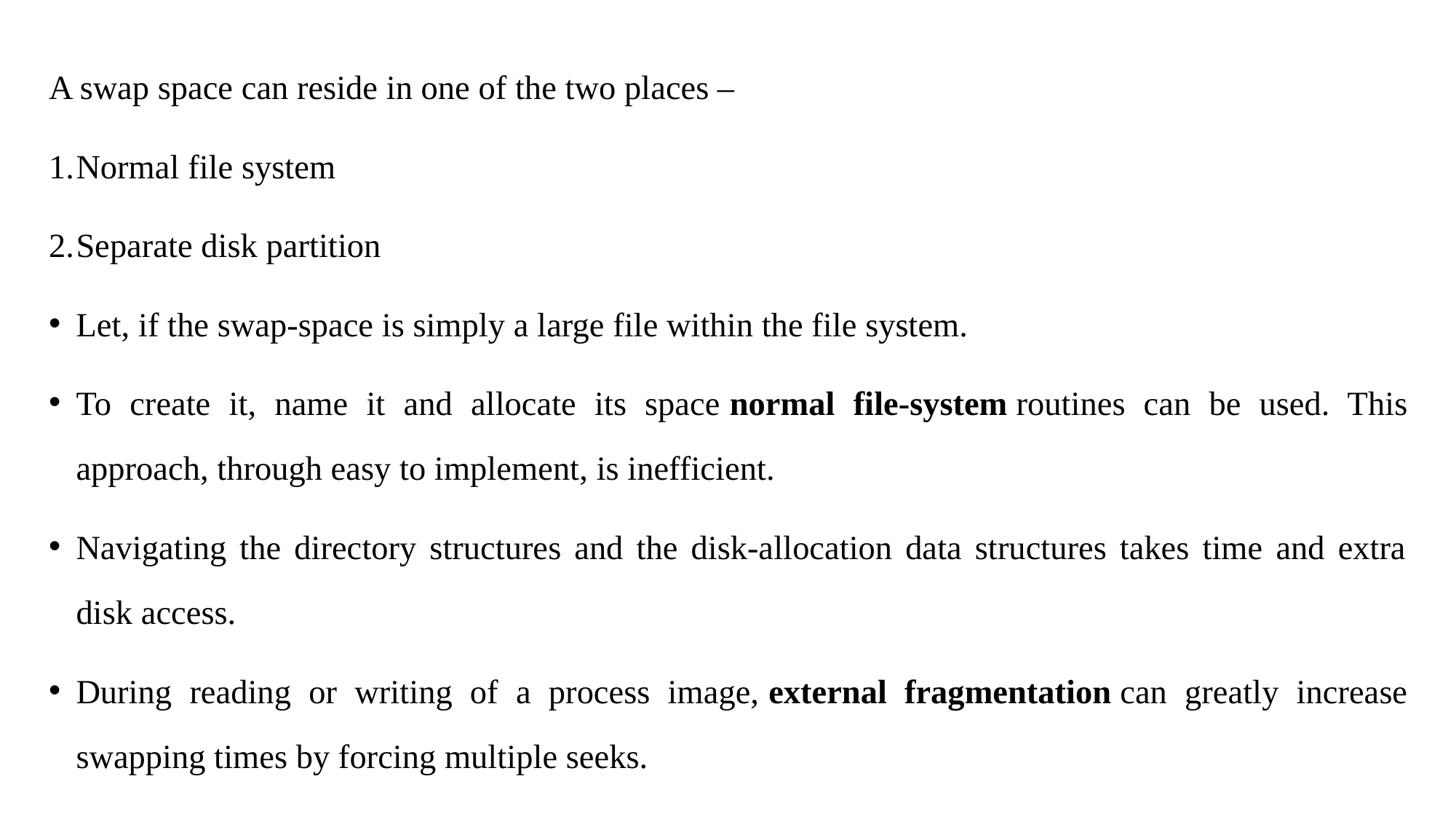

A swap space can reside in one of the two places –
Normal file system
Separate disk partition
Let, if the swap-space is simply a large file within the file system.
To create it, name it and allocate its space normal file-system routines can be used. This approach, through easy to implement, is inefficient.
Navigating the directory structures and the disk-allocation data structures takes time and extra disk access.
During reading or writing of a process image, external fragmentation can greatly increase swapping times by forcing multiple seeks.